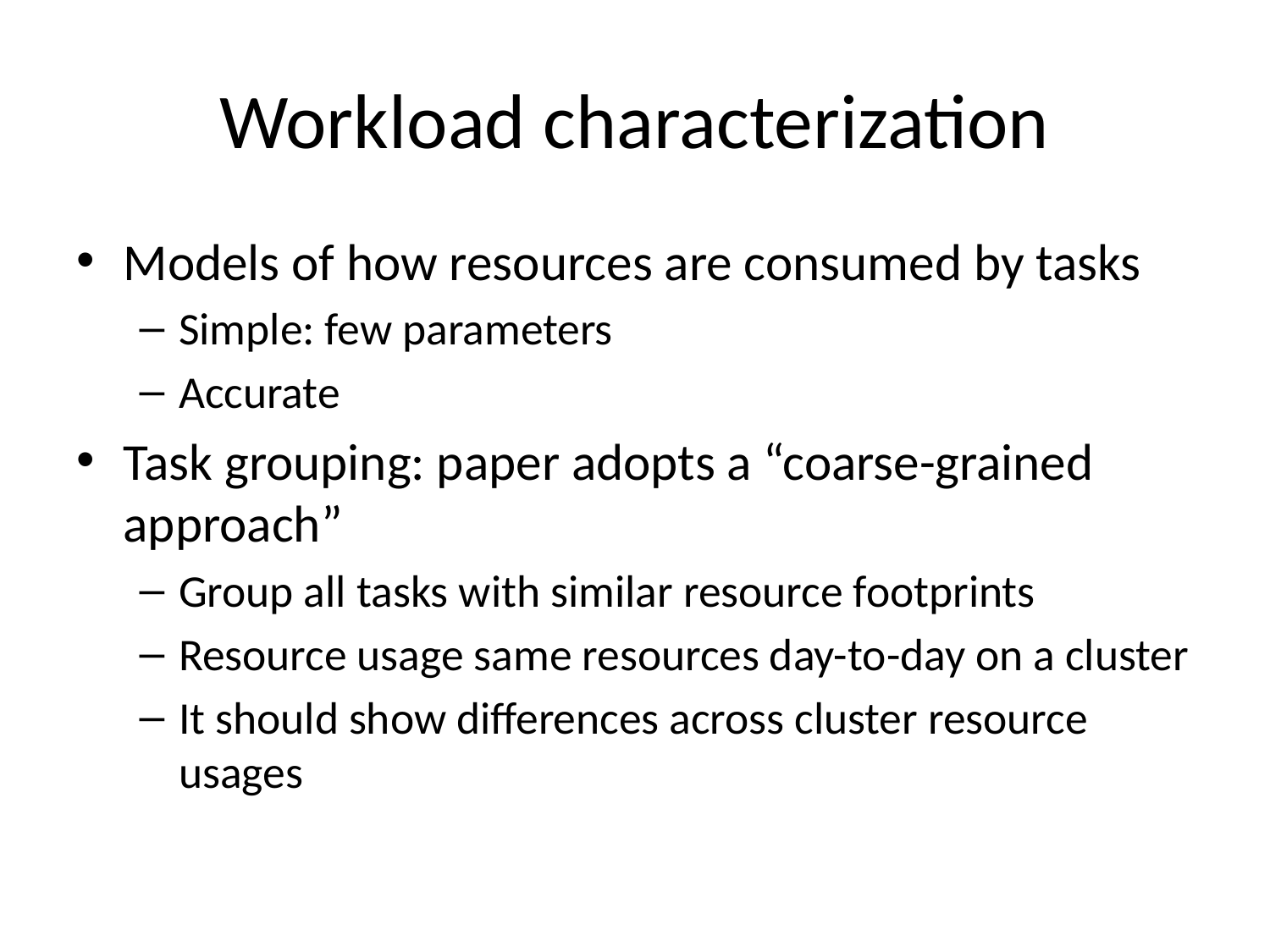

# Workload characterization
Models of how resources are consumed by tasks
Simple: few parameters
Accurate
Task grouping: paper adopts a “coarse-grained approach”
Group all tasks with similar resource footprints
Resource usage same resources day-to-day on a cluster
It should show differences across cluster resource usages